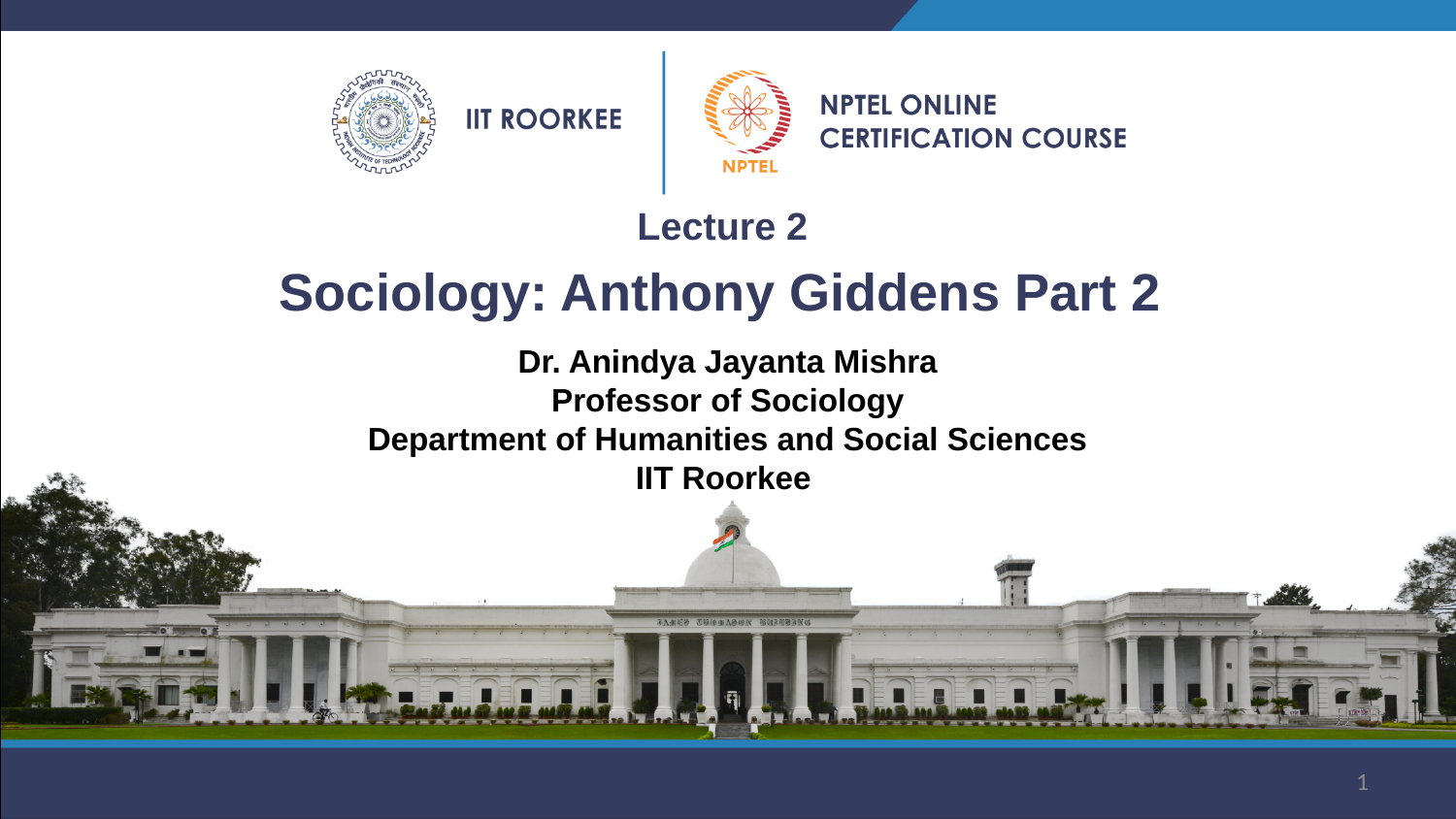

Lecture 2
Sociology: Anthony Giddens Part 2
Dr. Anindya Jayanta Mishra
Professor of Sociology
Department of Humanities and Social Sciences
IIT Roorkee
1